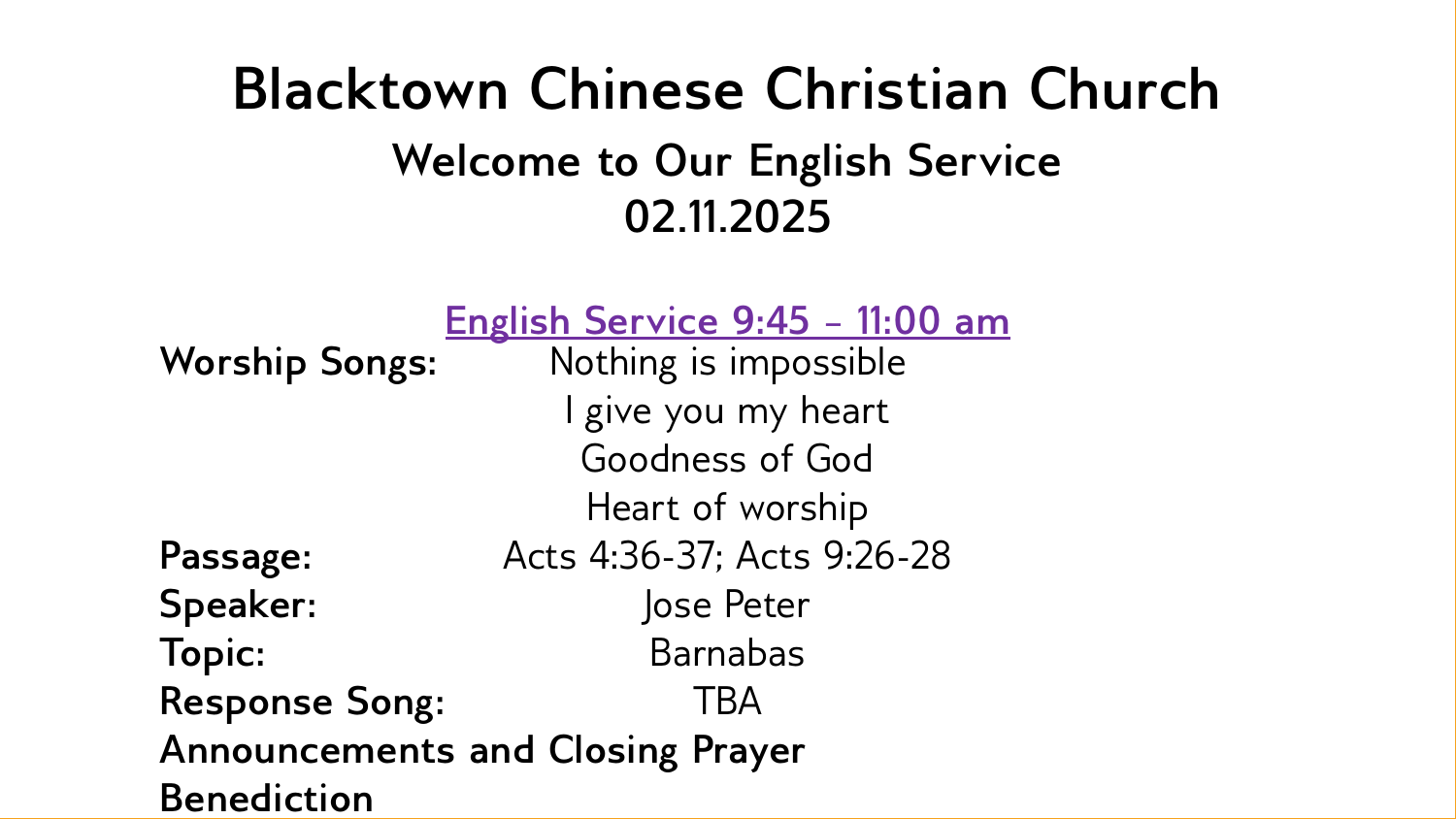

Blacktown Chinese Christian Church
Welcome to Our English Service
02.11.2025
English Service 9:45 – 11:00 am
Worship Songs:
Passage:
Speaker:
Topic:
Response Song:
Announcements and Closing Prayer
Benediction
Nothing is impossible
I give you my heart
Goodness of God
Heart of worship
Acts 4:36-37; Acts 9:26-28
Jose Peter
Barnabas
TBA